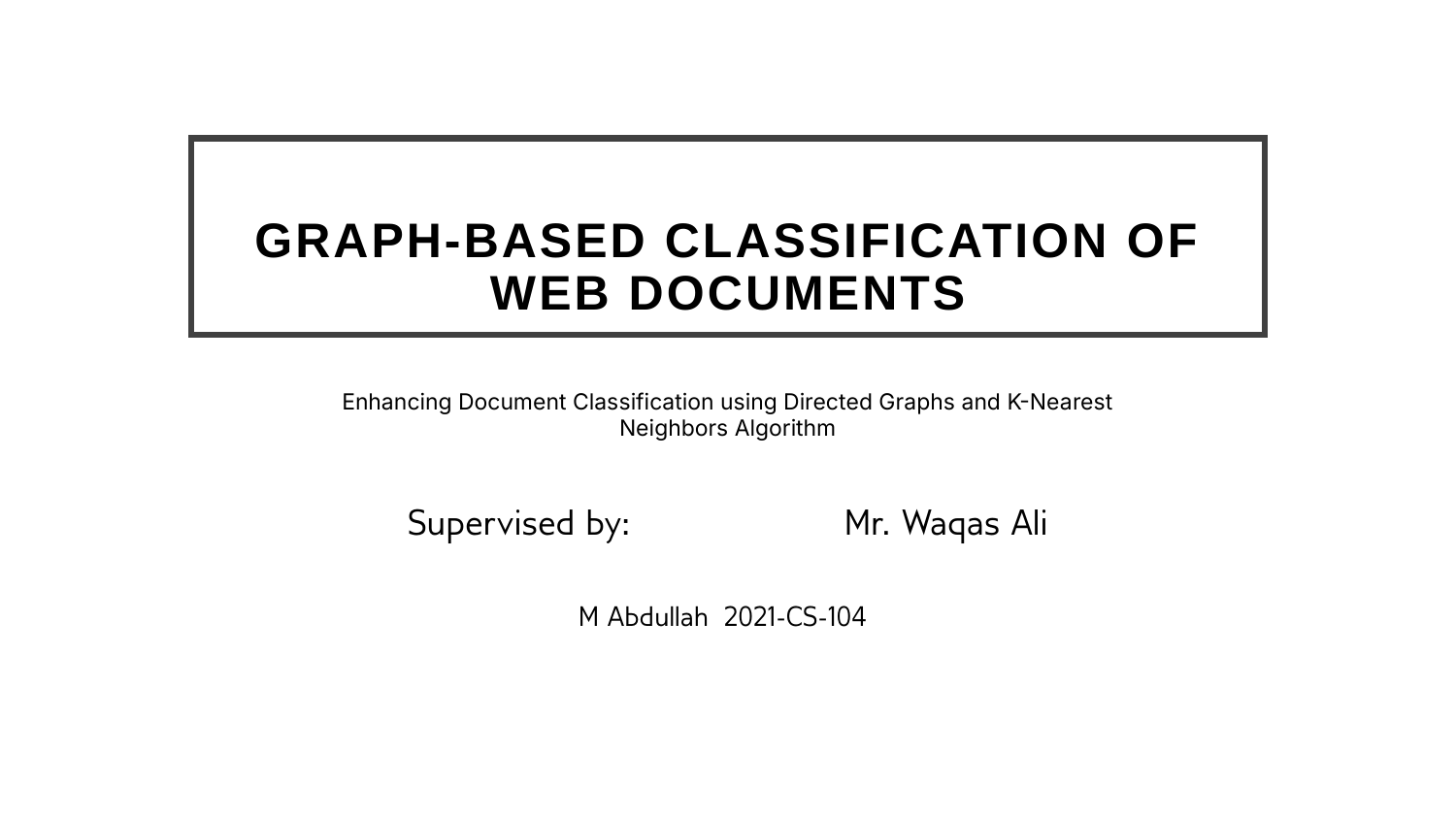

# Graph-Based Classification of Web Documents
Enhancing Document Classification using Directed Graphs and K-Nearest Neighbors Algorithm
Supervised by: 		Mr. Waqas Ali
M Abdullah 	2021-CS-104